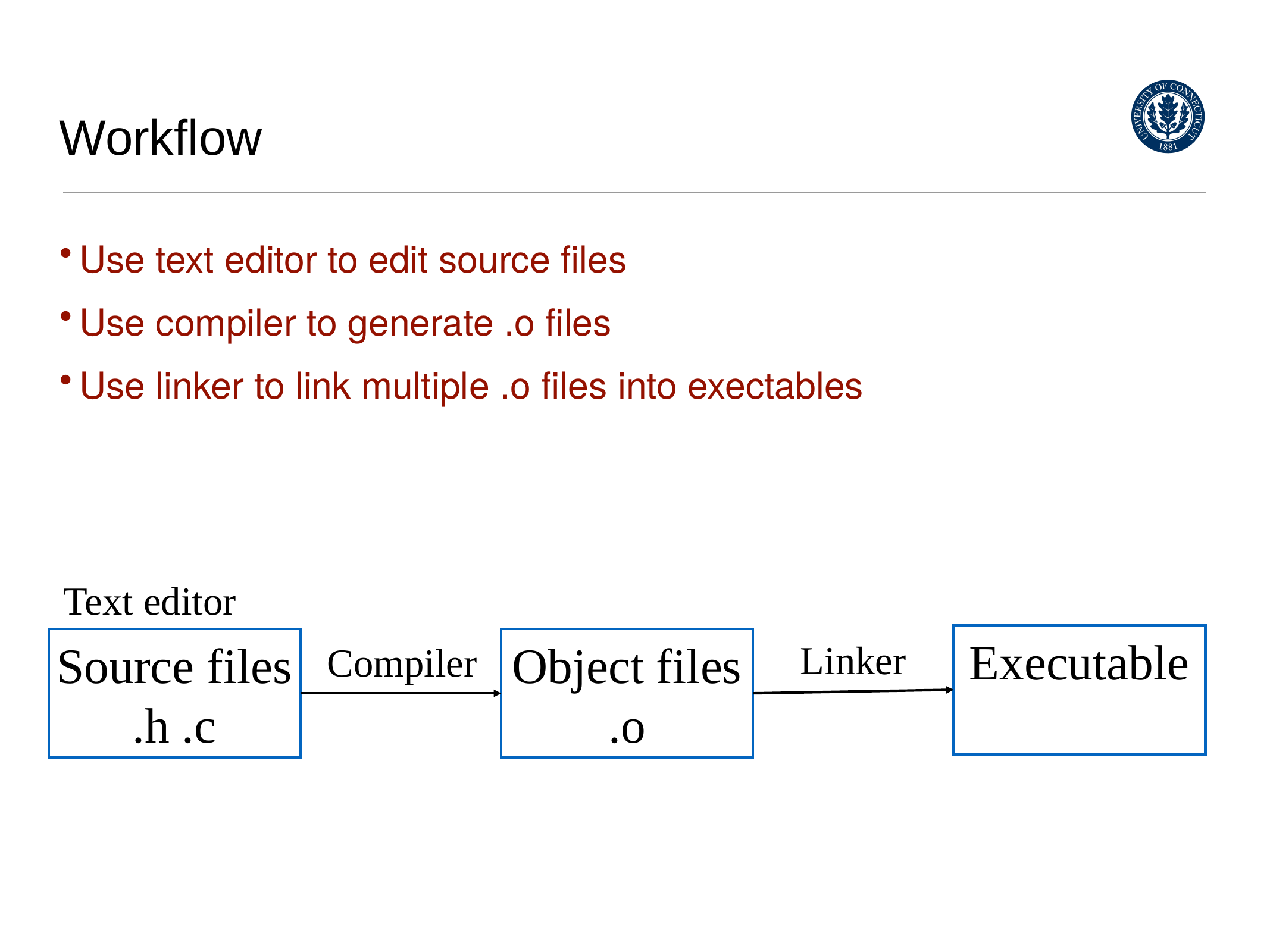

# Workflow
Use text editor to edit source files
Use compiler to generate .o files
Use linker to link multiple .o files into exectables
Text editor
Executable

Source files
.h .c
Object files
.o
Linker
Compiler